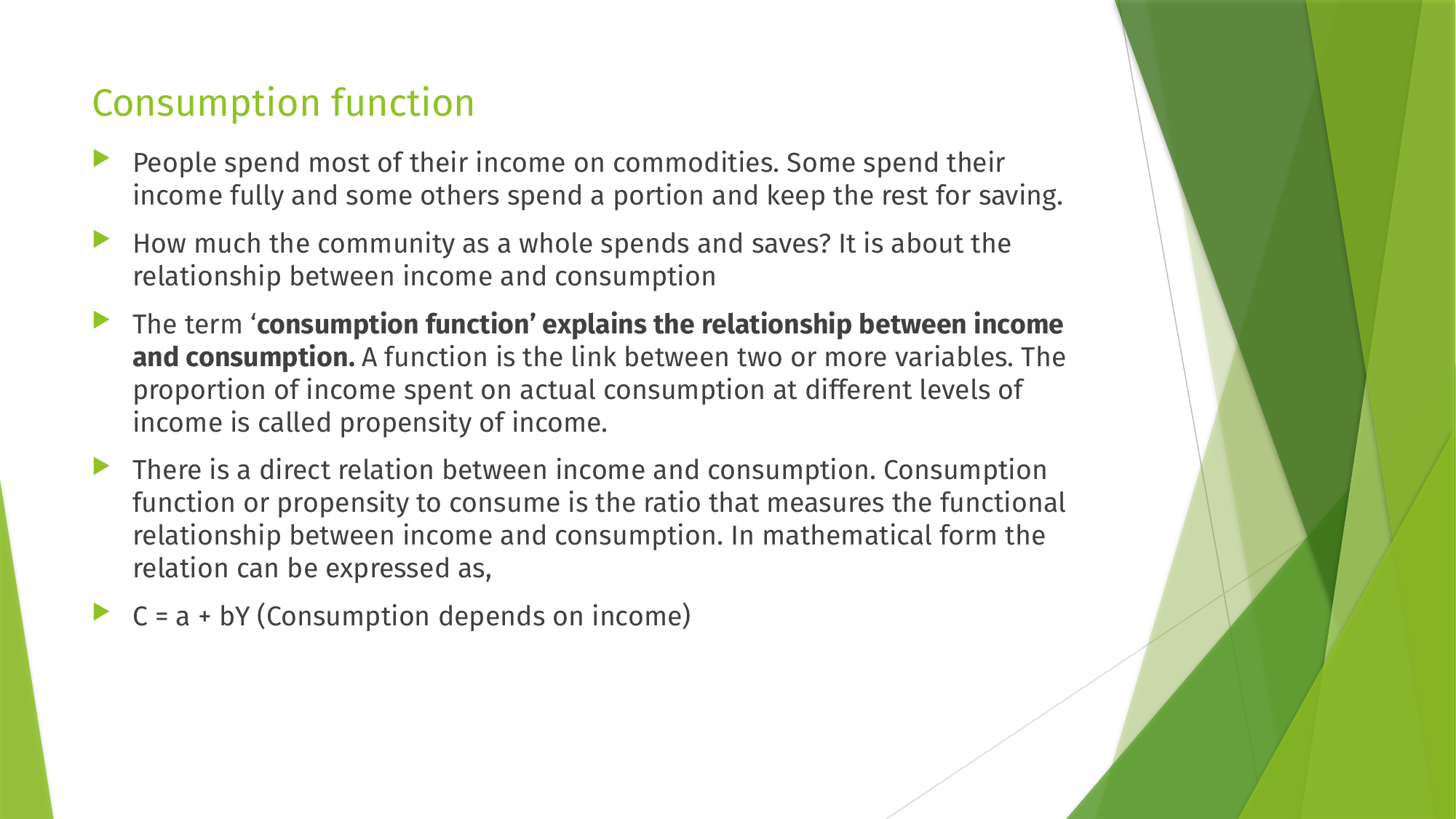

# Consumption function
People spend most of their income on commodities. Some spend their income fully and some others spend a portion and keep the rest for saving.
How much the community as a whole spends and saves? It is about the relationship between income and consumption
The term ‘consumption function’ explains the relationship between income and consumption. A function is the link between two or more variables. The proportion of income spent on actual consumption at different levels of income is called propensity of income.
There is a direct relation between income and consumption. Consumption function or propensity to consume is the ratio that measures the functional relationship between income and consumption. In mathematical form the relation can be expressed as,
C = a + bY (Consumption depends on income)